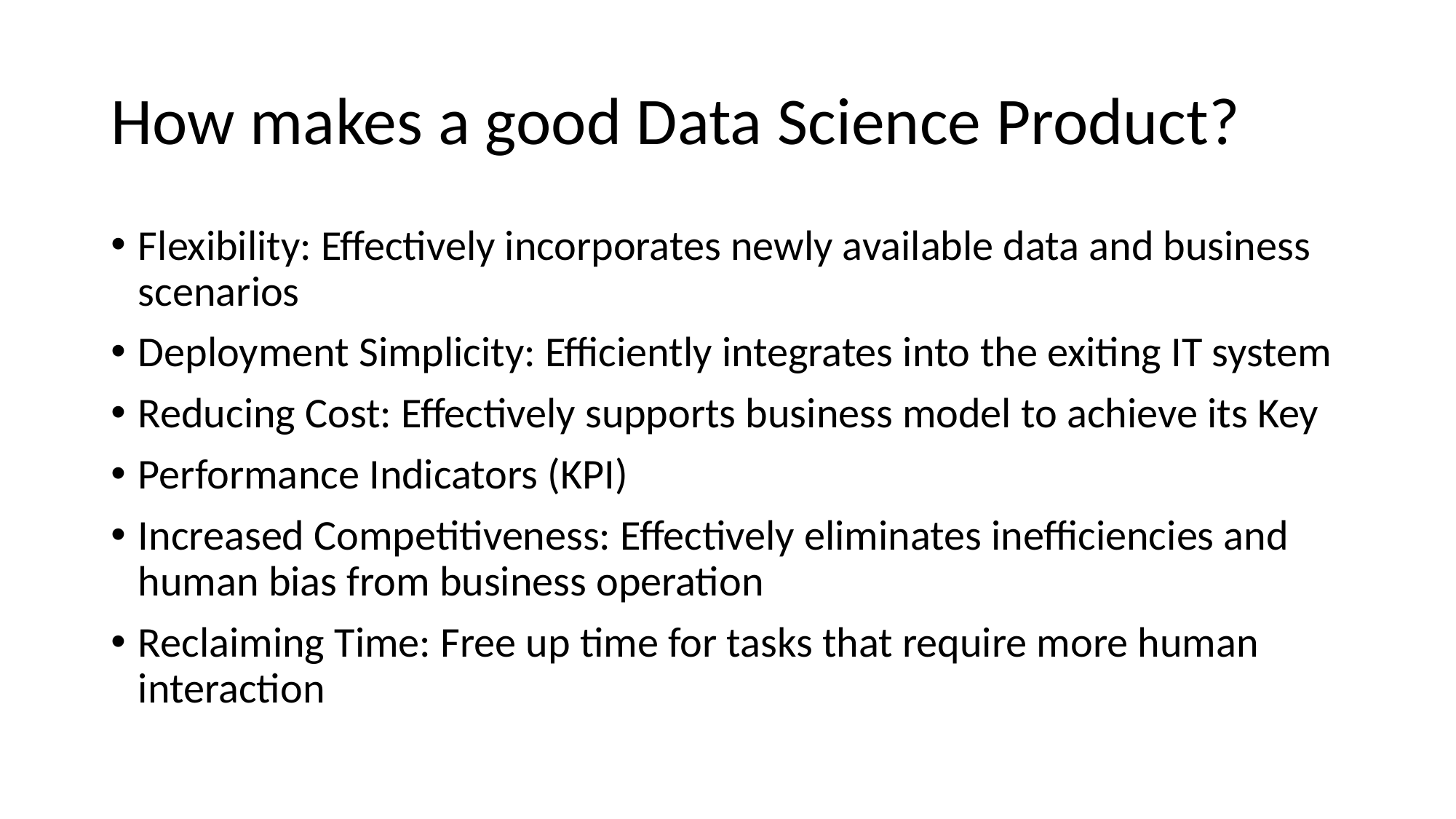

# How makes a good Data Science Product?
Flexibility: Effectively incorporates newly available data and business scenarios
Deployment Simplicity: Efficiently integrates into the exiting IT system
Reducing Cost: Effectively supports business model to achieve its Key
Performance Indicators (KPI)
Increased Competitiveness: Effectively eliminates inefficiencies and human bias from business operation
Reclaiming Time: Free up time for tasks that require more human interaction